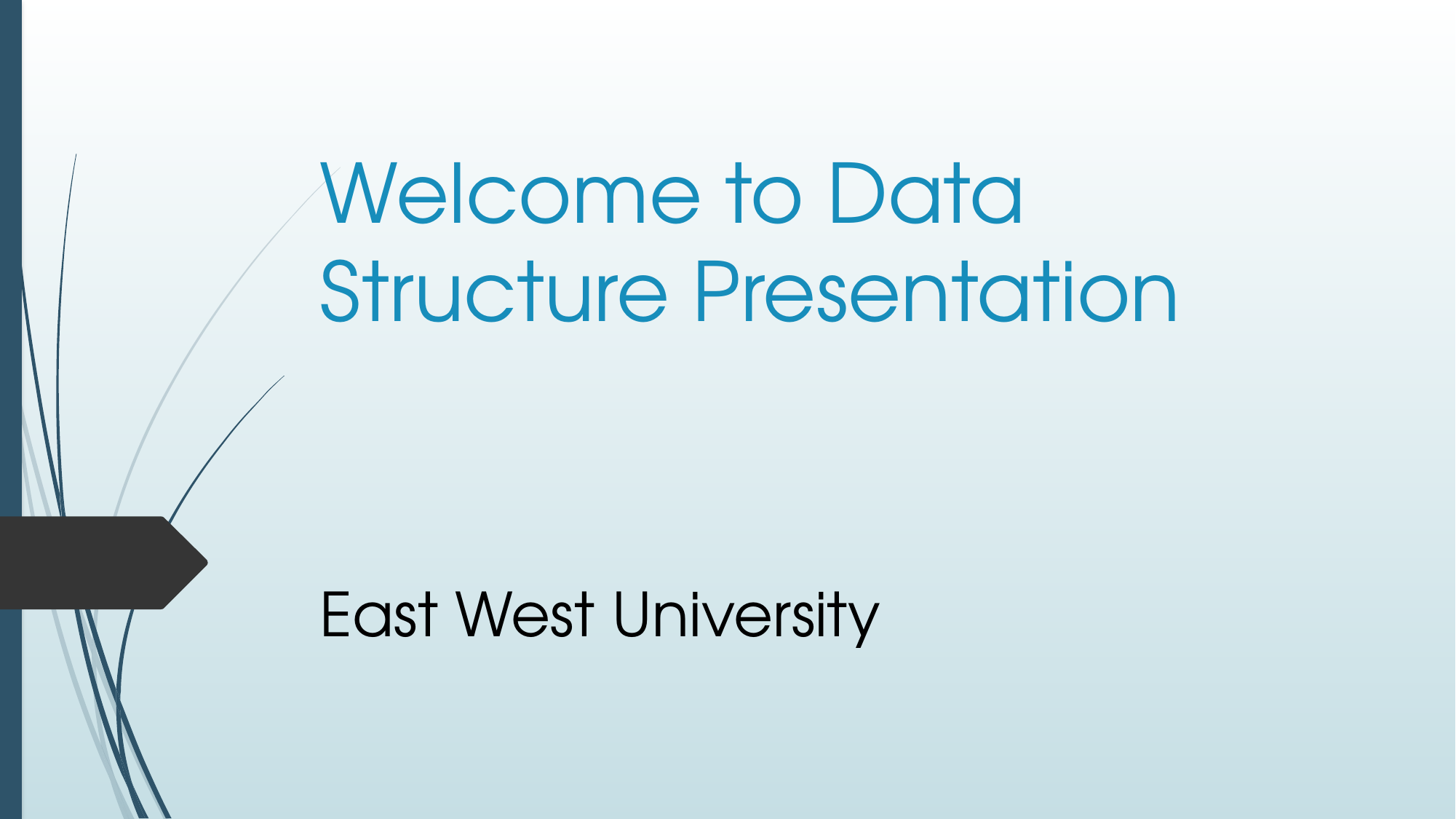

# Welcome to Data Structure Presentation
East West University